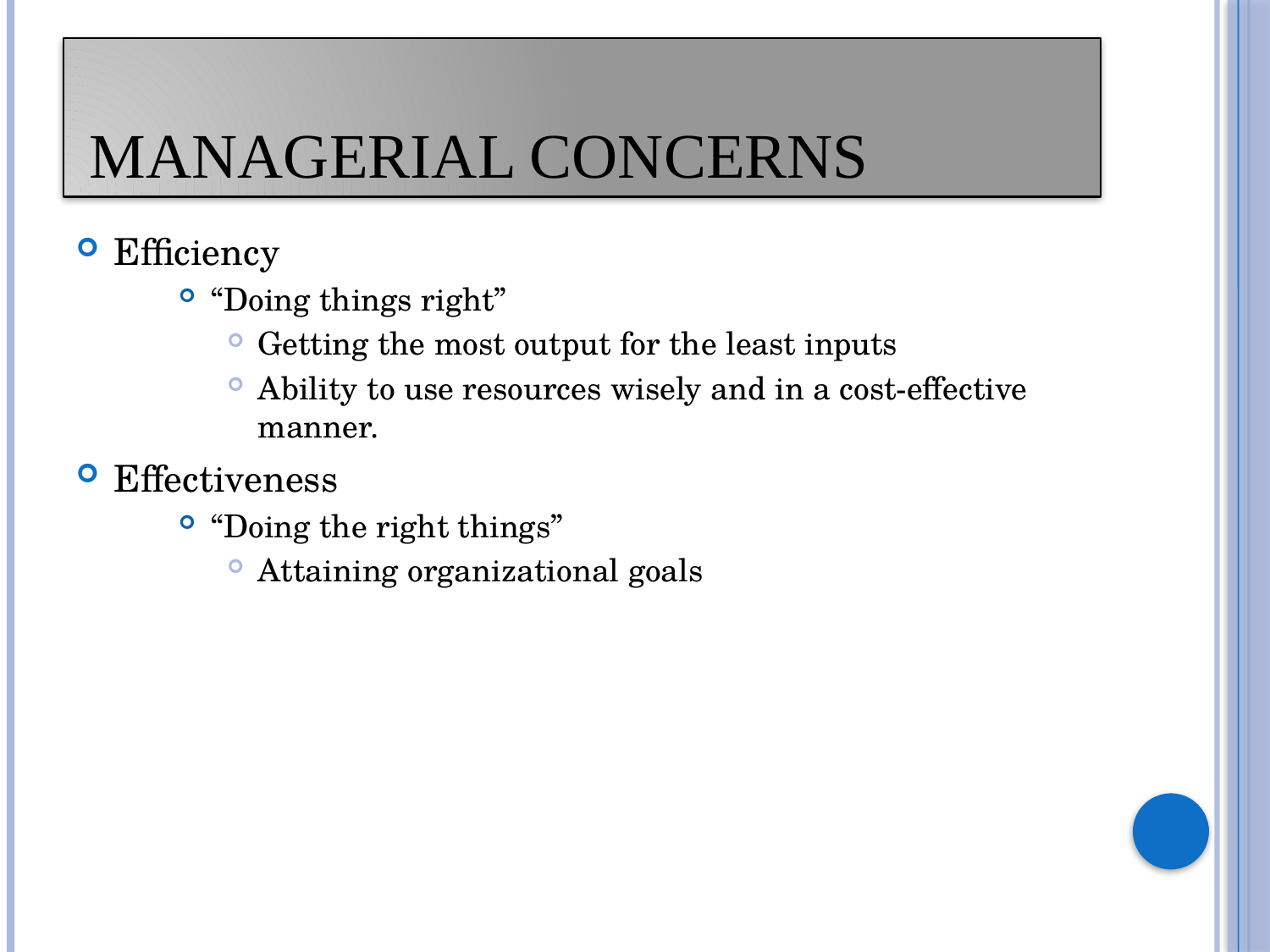

# MANAGERIAL CONCERNS
Efficiency
“Doing things right”
Getting the most output for the least inputs
Ability to use resources wisely and in a cost-effective manner.
Effectiveness
“Doing the right things”
Attaining organizational goals